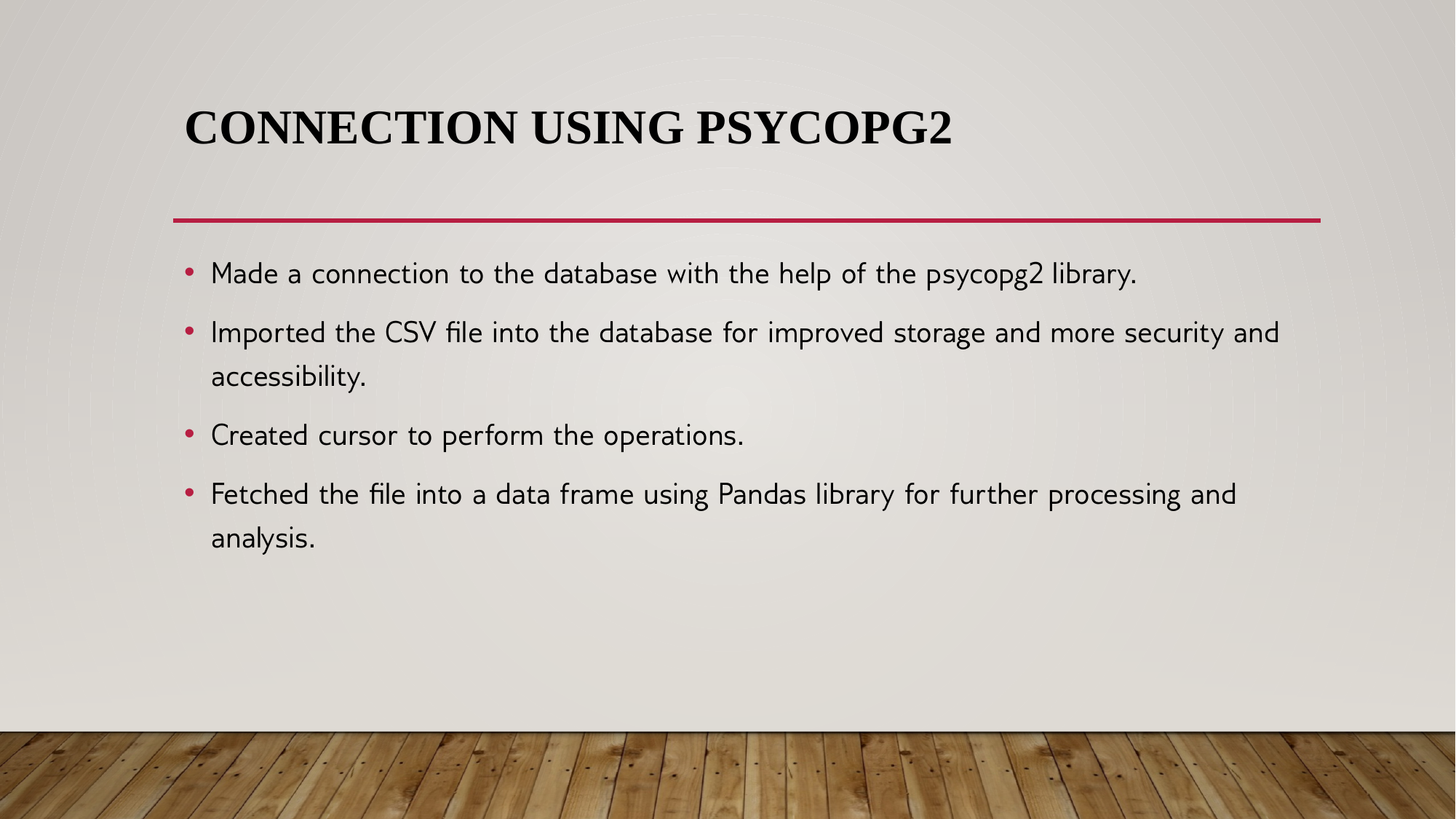

# Connection using Psycopg2
Made a connection to the database with the help of the psycopg2 library.
Imported the CSV file into the database for improved storage and more security and accessibility.
Created cursor to perform the operations.
Fetched the file into a data frame using Pandas library for further processing and analysis.